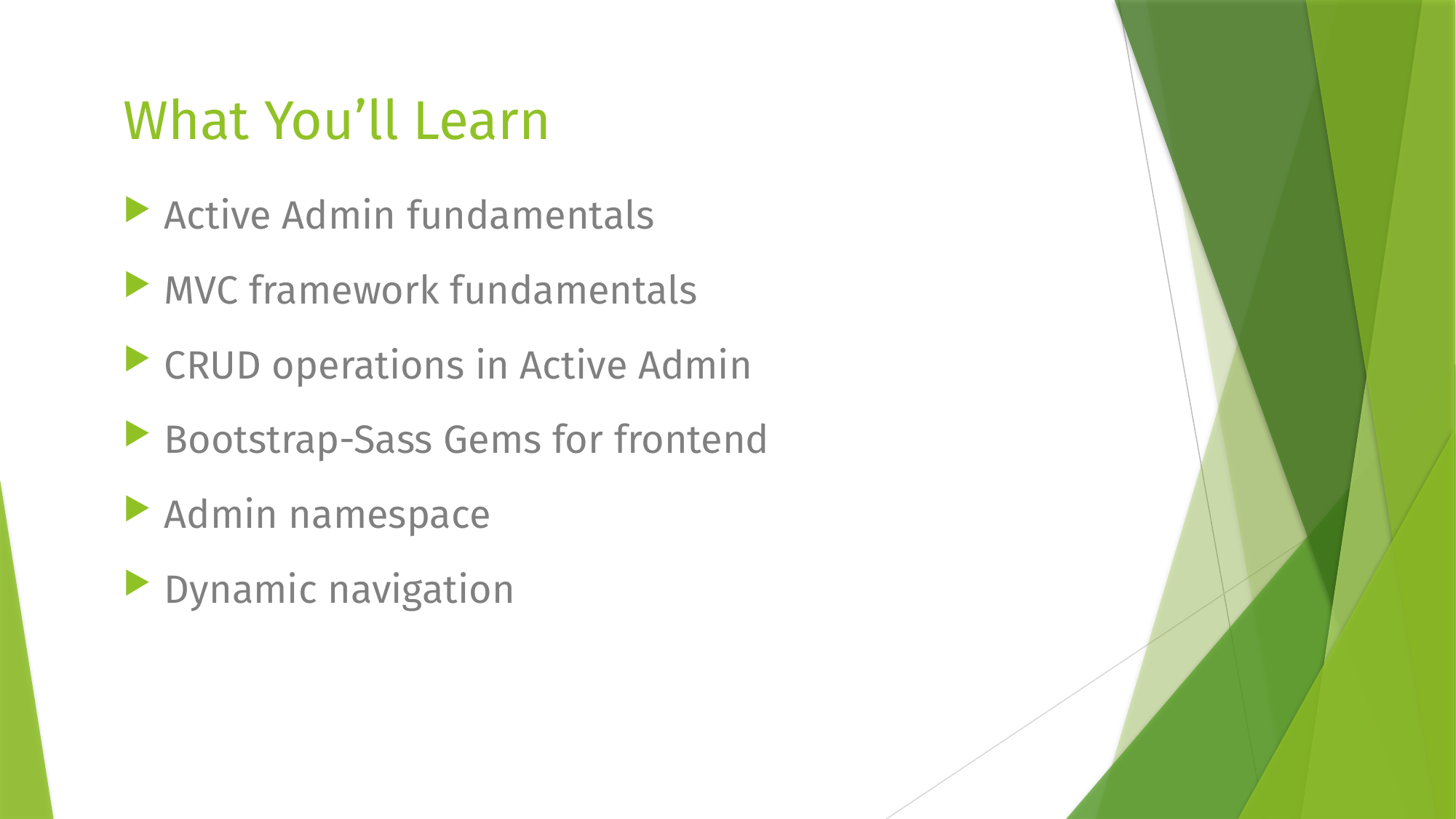

# What You’ll Learn

Active Admin fundamentals
MVC framework fundamentals
CRUD operations in Active Admin
Bootstrap-Sass Gems for frontend
Admin namespace
Dynamic navigation